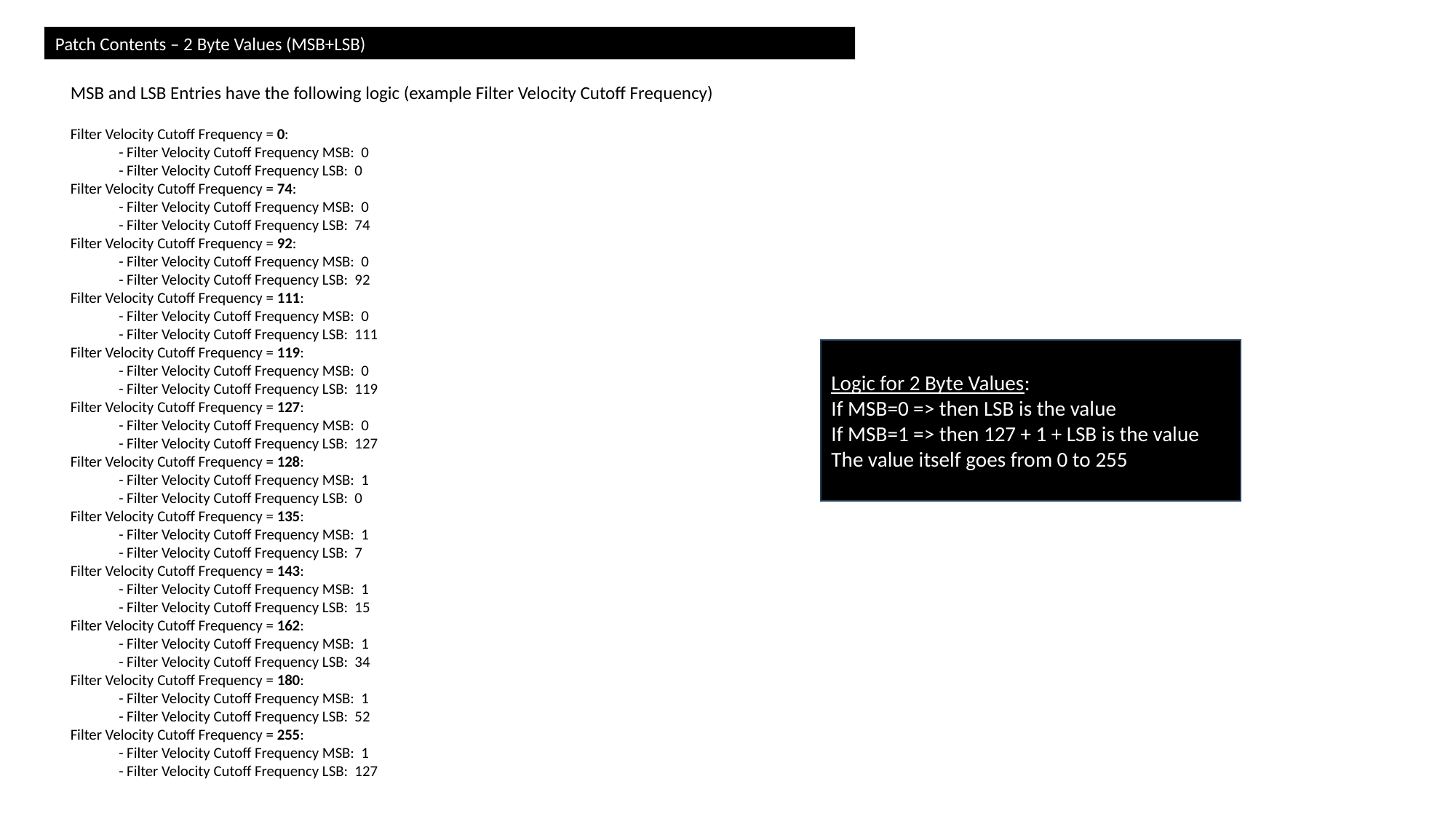

Patch Contents – 2 Byte Values (MSB+LSB)
MSB and LSB Entries have the following logic (example Filter Velocity Cutoff Frequency)
Filter Velocity Cutoff Frequency = 0:
              - Filter Velocity Cutoff Frequency MSB:  0
              - Filter Velocity Cutoff Frequency LSB:  0
Filter Velocity Cutoff Frequency = 74:
              - Filter Velocity Cutoff Frequency MSB:  0
              - Filter Velocity Cutoff Frequency LSB:  74
Filter Velocity Cutoff Frequency = 92:
              - Filter Velocity Cutoff Frequency MSB:  0
              - Filter Velocity Cutoff Frequency LSB:  92
Filter Velocity Cutoff Frequency = 111:
              - Filter Velocity Cutoff Frequency MSB:  0
              - Filter Velocity Cutoff Frequency LSB:  111
Filter Velocity Cutoff Frequency = 119:
              - Filter Velocity Cutoff Frequency MSB:  0
              - Filter Velocity Cutoff Frequency LSB:  119
Filter Velocity Cutoff Frequency = 127:
              - Filter Velocity Cutoff Frequency MSB:  0
              - Filter Velocity Cutoff Frequency LSB:  127
Filter Velocity Cutoff Frequency = 128:
              - Filter Velocity Cutoff Frequency MSB:  1
              - Filter Velocity Cutoff Frequency LSB:  0
Filter Velocity Cutoff Frequency = 135:
              - Filter Velocity Cutoff Frequency MSB:  1
              - Filter Velocity Cutoff Frequency LSB:  7
Filter Velocity Cutoff Frequency = 143:
              - Filter Velocity Cutoff Frequency MSB:  1
              - Filter Velocity Cutoff Frequency LSB:  15
Filter Velocity Cutoff Frequency = 162:
              - Filter Velocity Cutoff Frequency MSB:  1
              - Filter Velocity Cutoff Frequency LSB:  34
Filter Velocity Cutoff Frequency = 180:
              - Filter Velocity Cutoff Frequency MSB:  1
              - Filter Velocity Cutoff Frequency LSB:  52
Filter Velocity Cutoff Frequency = 255:
              - Filter Velocity Cutoff Frequency MSB:  1
              - Filter Velocity Cutoff Frequency LSB:  127
Logic for 2 Byte Values:
If MSB=0 => then LSB is the value
If MSB=1 => then 127 + 1 + LSB is the value
The value itself goes from 0 to 255